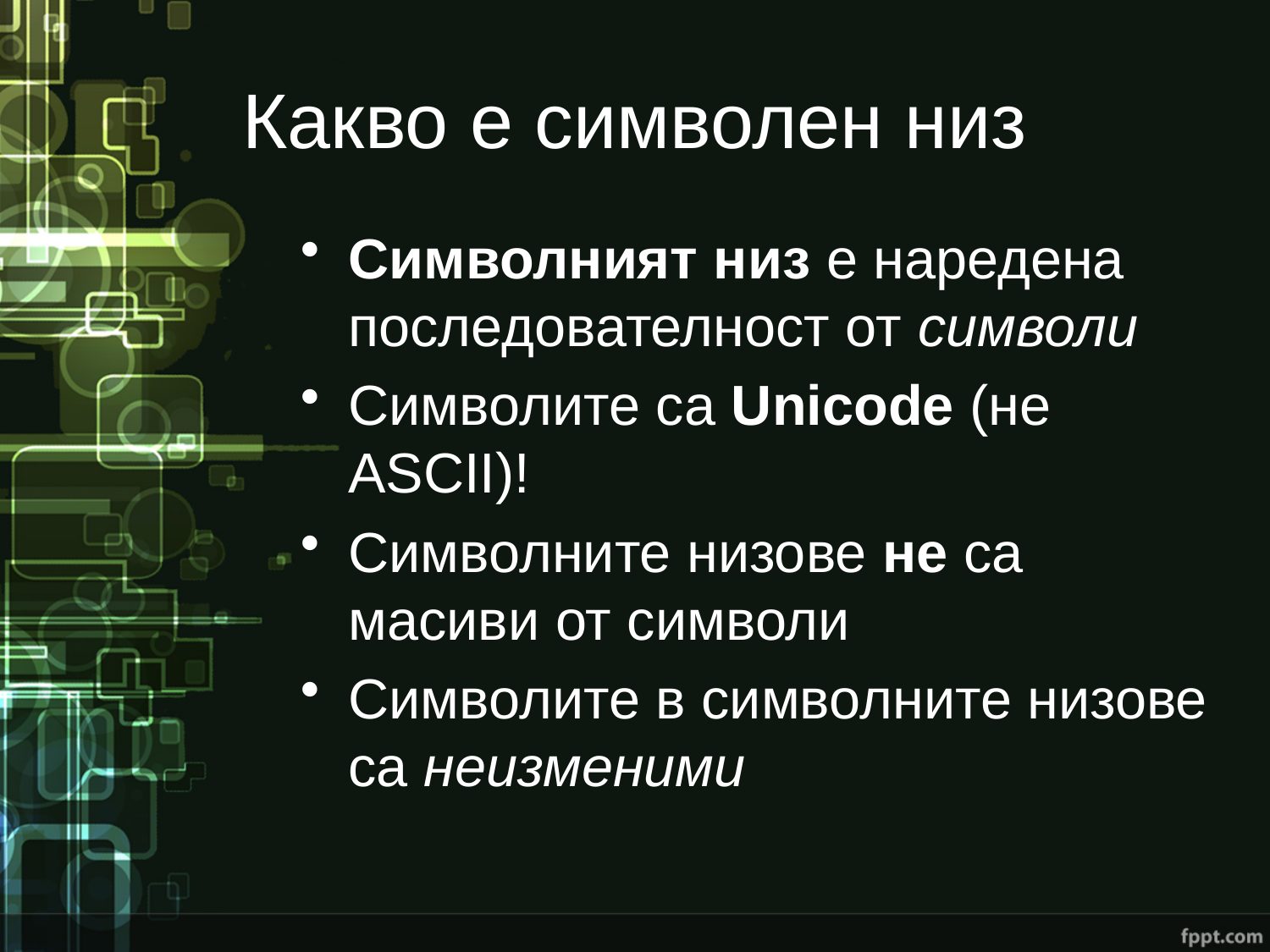

# Какво е символен низ
Символният низ е наредена последователност от символи
Символите са Unicode (не ASCII)!
Символните низове не са масиви от символи
Символите в символните низове са неизменими